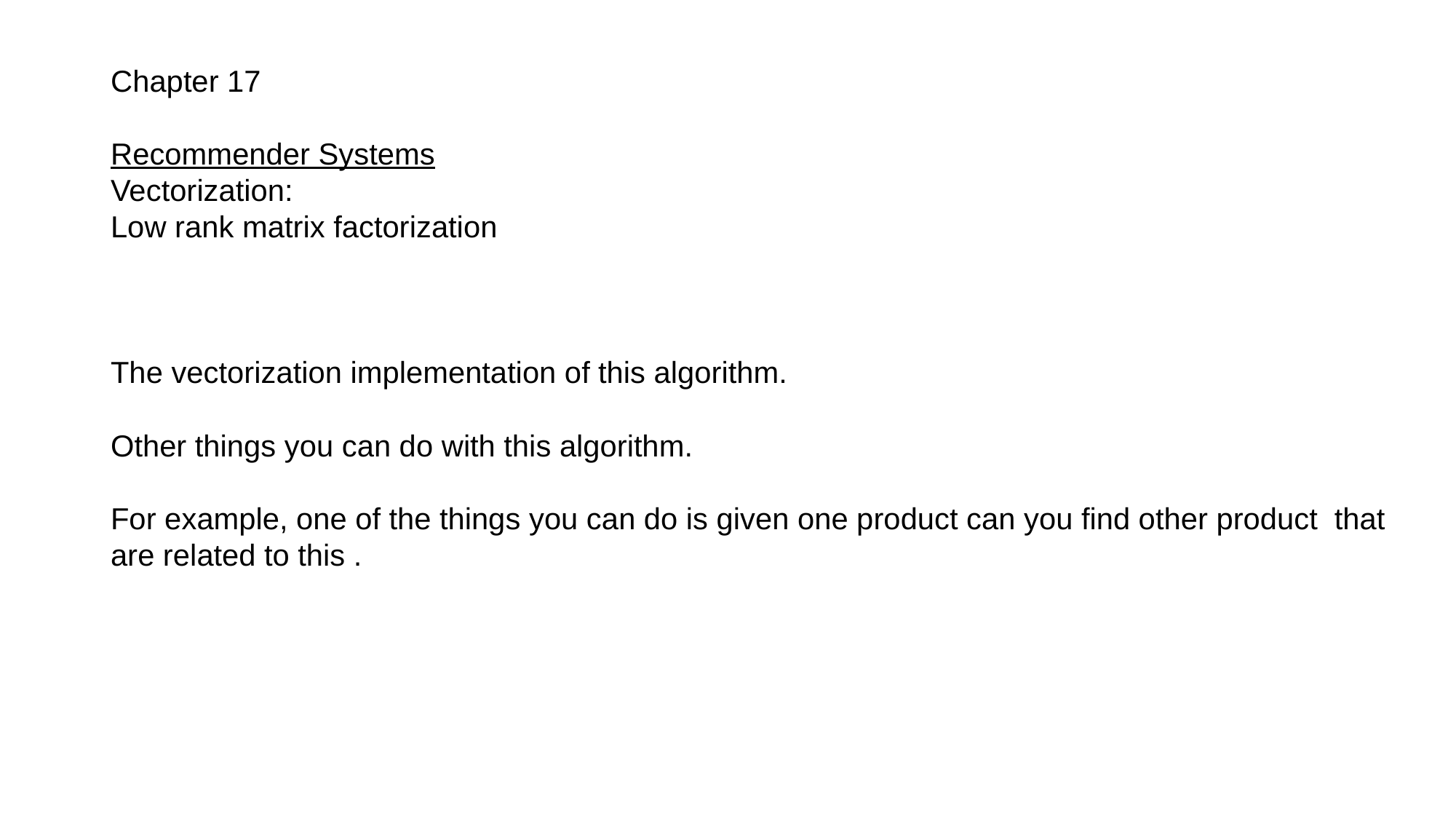

Chapter 17

Recommender Systems
Vectorization:
Low rank matrix factorization

The vectorization implementation of this algorithm.

Other things you can do with this algorithm.

For example, one of the things you can do is given one product can you find other product  that are related to this .